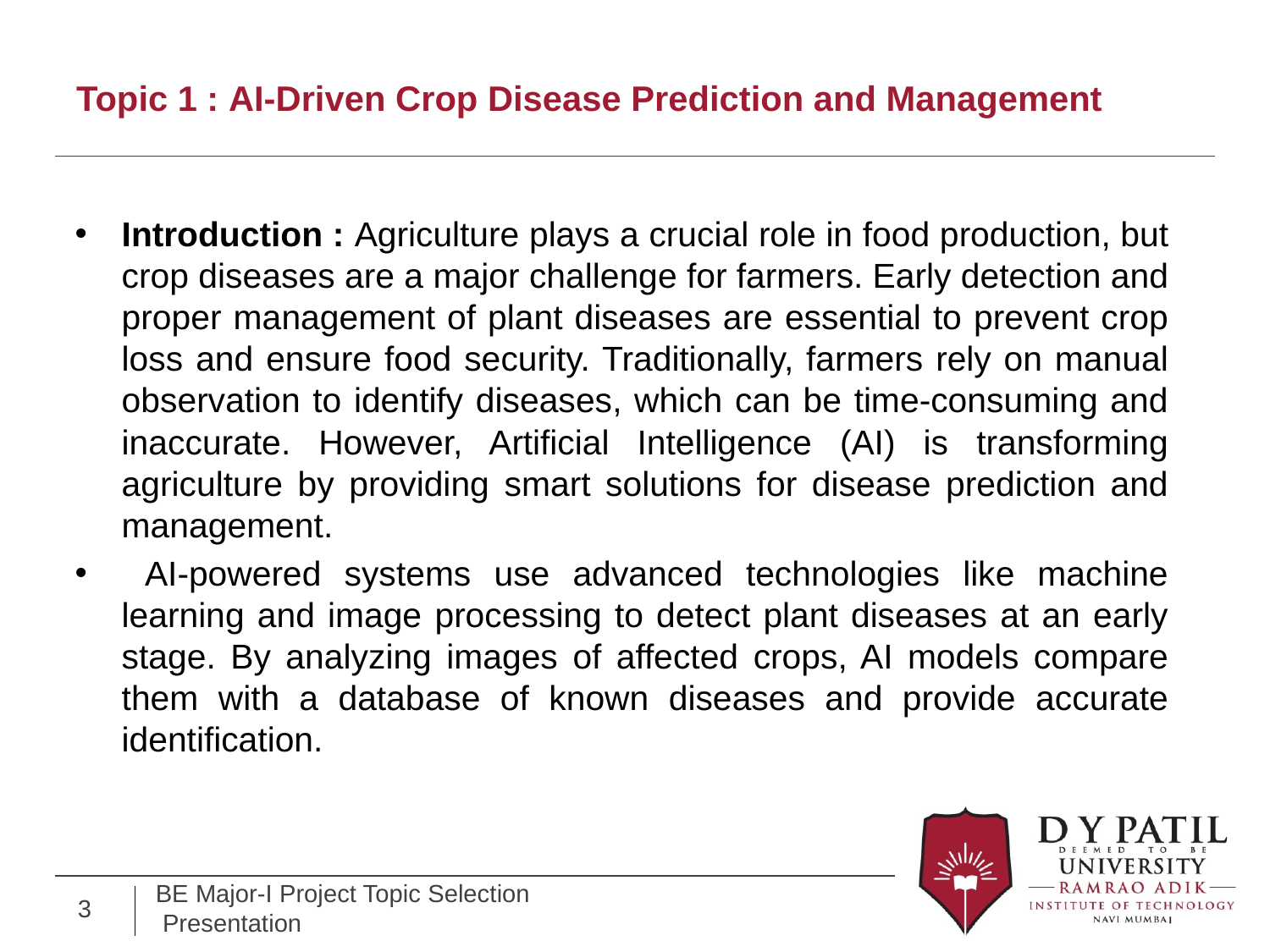

# Topic 1 : AI-Driven Crop Disease Prediction and Management
Introduction : Agriculture plays a crucial role in food production, but crop diseases are a major challenge for farmers. Early detection and proper management of plant diseases are essential to prevent crop loss and ensure food security. Traditionally, farmers rely on manual observation to identify diseases, which can be time-consuming and inaccurate. However, Artificial Intelligence (AI) is transforming agriculture by providing smart solutions for disease prediction and management.
 AI-powered systems use advanced technologies like machine learning and image processing to detect plant diseases at an early stage. By analyzing images of affected crops, AI models compare them with a database of known diseases and provide accurate identification.
3
BE Major-I Project Topic Selection  Presentation